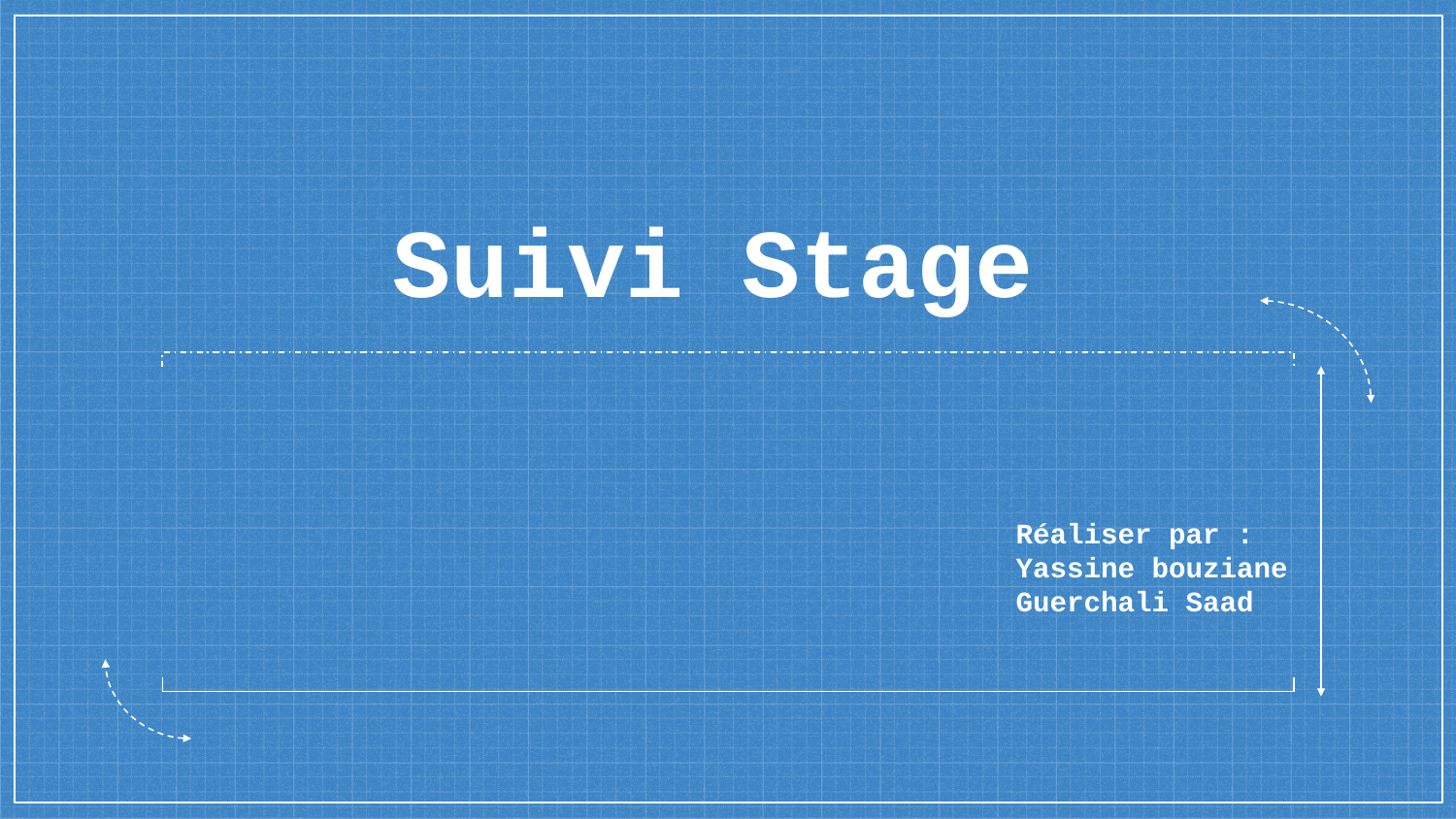

# Suivi Stage
Réaliser par :
Yassine bouziane
Guerchali Saad